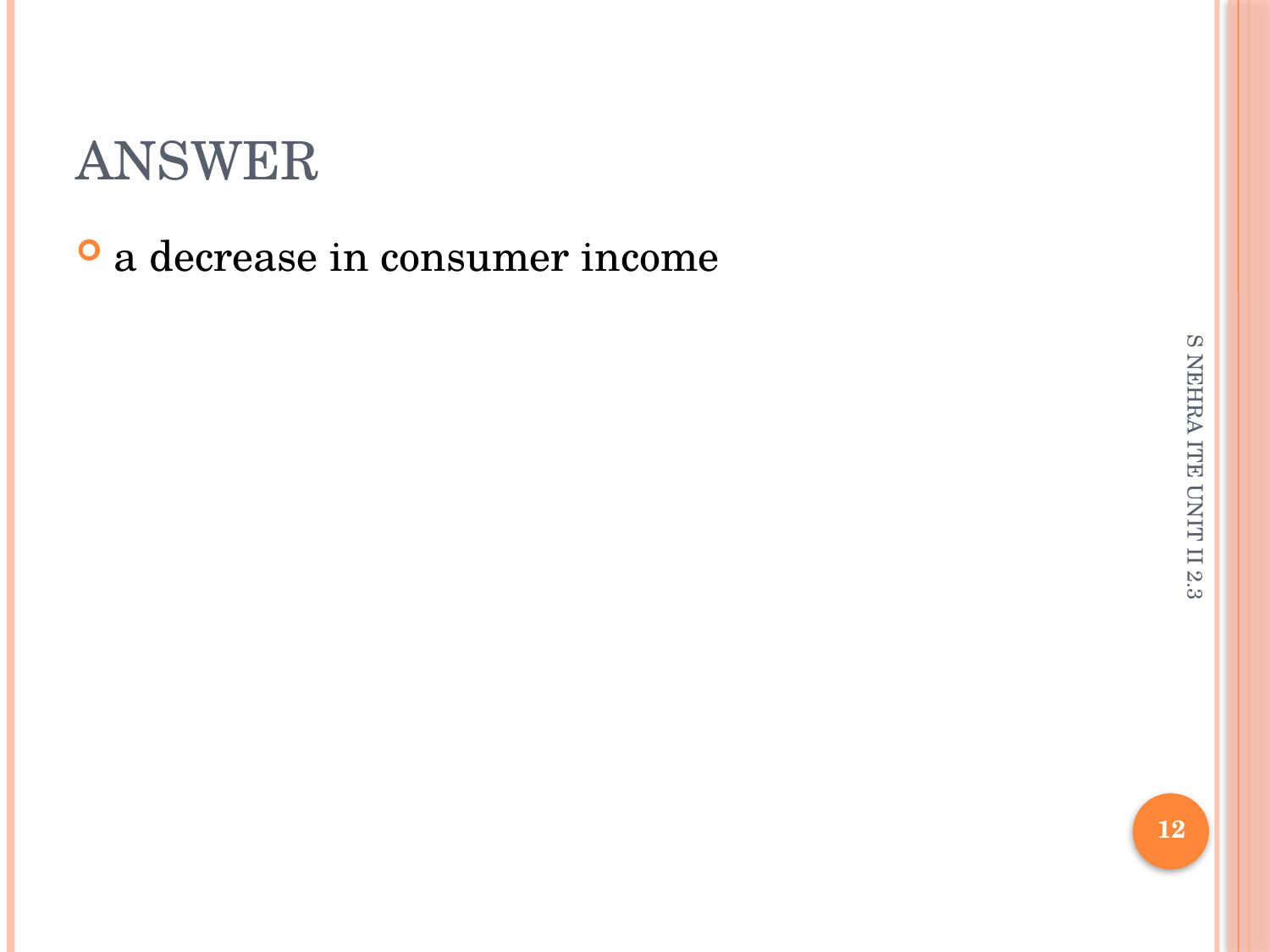

# Answer
a decrease in consumer income

S NEHRA ITE UNIT II 2.3
12